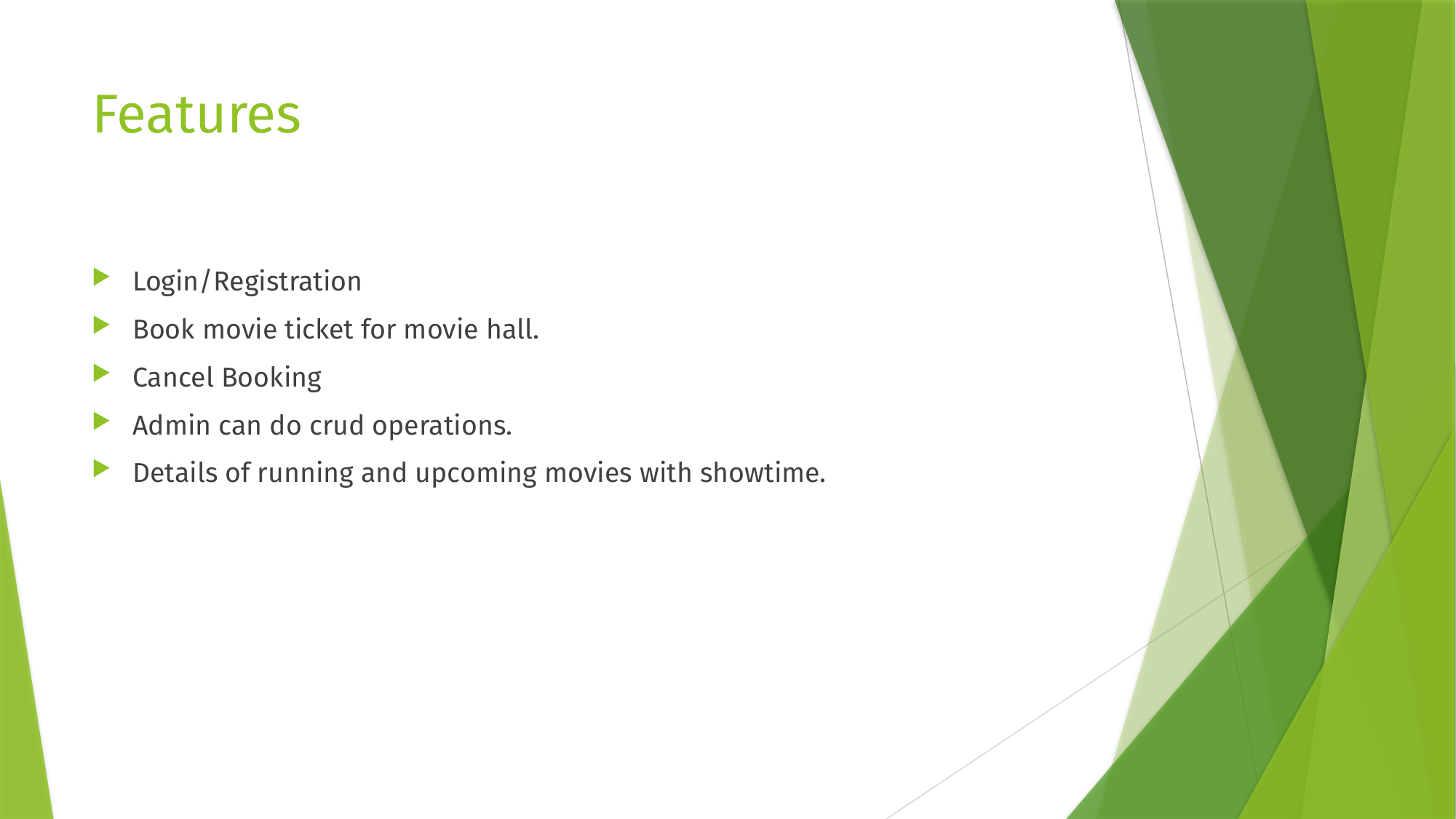

# Features
Login/Registration
Book movie ticket for movie hall.
Cancel Booking
Admin can do crud operations.
Details of running and upcoming movies with showtime.